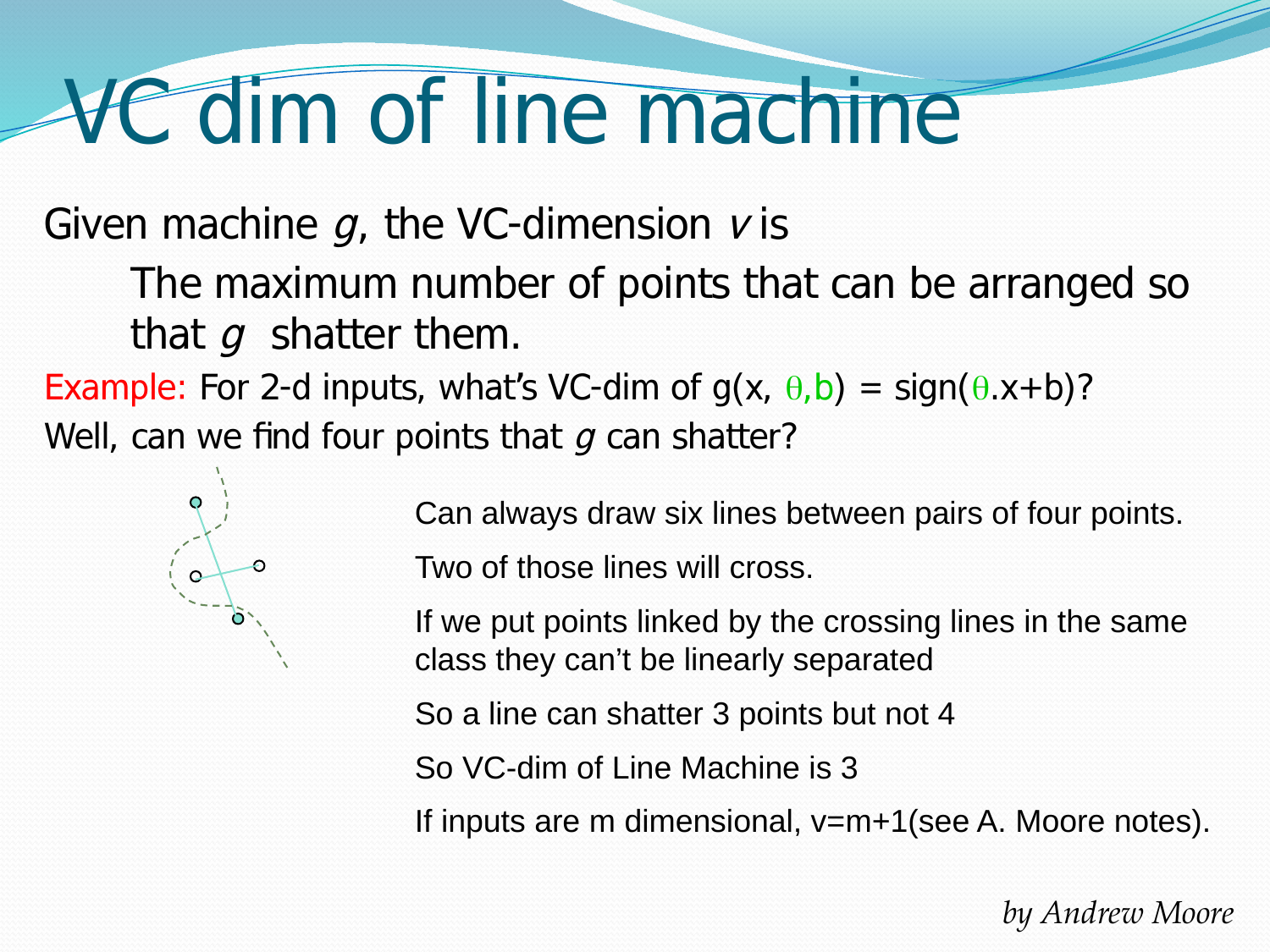

# VC dim of line machine
Given machine g, the VC-dimension v is
The maximum number of points that can be arranged so that g  shatter them.
Example: For 2-d inputs, what’s VC-dim of g(x, θ,b) = sign(θ.x+b)?
Well, can we find four points that g can shatter?

Can always draw six lines between pairs of four points.
Two of those lines will cross.
If we put points linked by the crossing lines in the same class they can’t be linearly separated
So a line can shatter 3 points but not 4
So VC-dim of Line Machine is 3
If inputs are m dimensional, v=m+1(see A. Moore notes).

by Andrew Moore